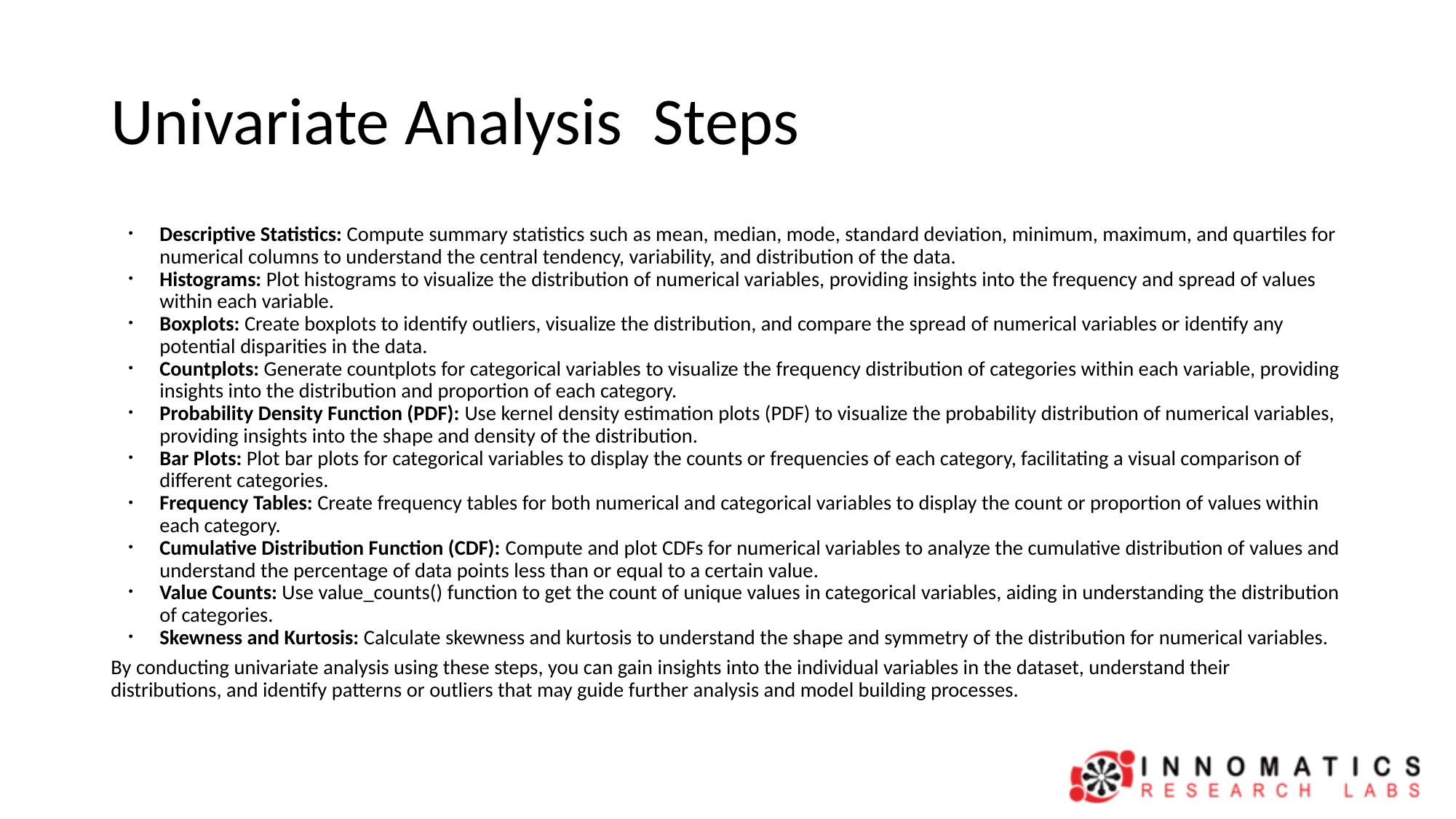

# Univariate Analysis  Steps
Descriptive Statistics: Compute summary statistics such as mean, median, mode, standard deviation, minimum, maximum, and quartiles for numerical columns to understand the central tendency, variability, and distribution of the data.
Histograms: Plot histograms to visualize the distribution of numerical variables, providing insights into the frequency and spread of values within each variable.
Boxplots: Create boxplots to identify outliers, visualize the distribution, and compare the spread of numerical variables or identify any potential disparities in the data.
Countplots: Generate countplots for categorical variables to visualize the frequency distribution of categories within each variable, providing insights into the distribution and proportion of each category.
Probability Density Function (PDF): Use kernel density estimation plots (PDF) to visualize the probability distribution of numerical variables, providing insights into the shape and density of the distribution.
Bar Plots: Plot bar plots for categorical variables to display the counts or frequencies of each category, facilitating a visual comparison of different categories.
Frequency Tables: Create frequency tables for both numerical and categorical variables to display the count or proportion of values within each category.
Cumulative Distribution Function (CDF): Compute and plot CDFs for numerical variables to analyze the cumulative distribution of values and understand the percentage of data points less than or equal to a certain value.
Value Counts: Use value_counts() function to get the count of unique values in categorical variables, aiding in understanding the distribution of categories.
Skewness and Kurtosis: Calculate skewness and kurtosis to understand the shape and symmetry of the distribution for numerical variables.
By conducting univariate analysis using these steps, you can gain insights into the individual variables in the dataset, understand their distributions, and identify patterns or outliers that may guide further analysis and model building processes.